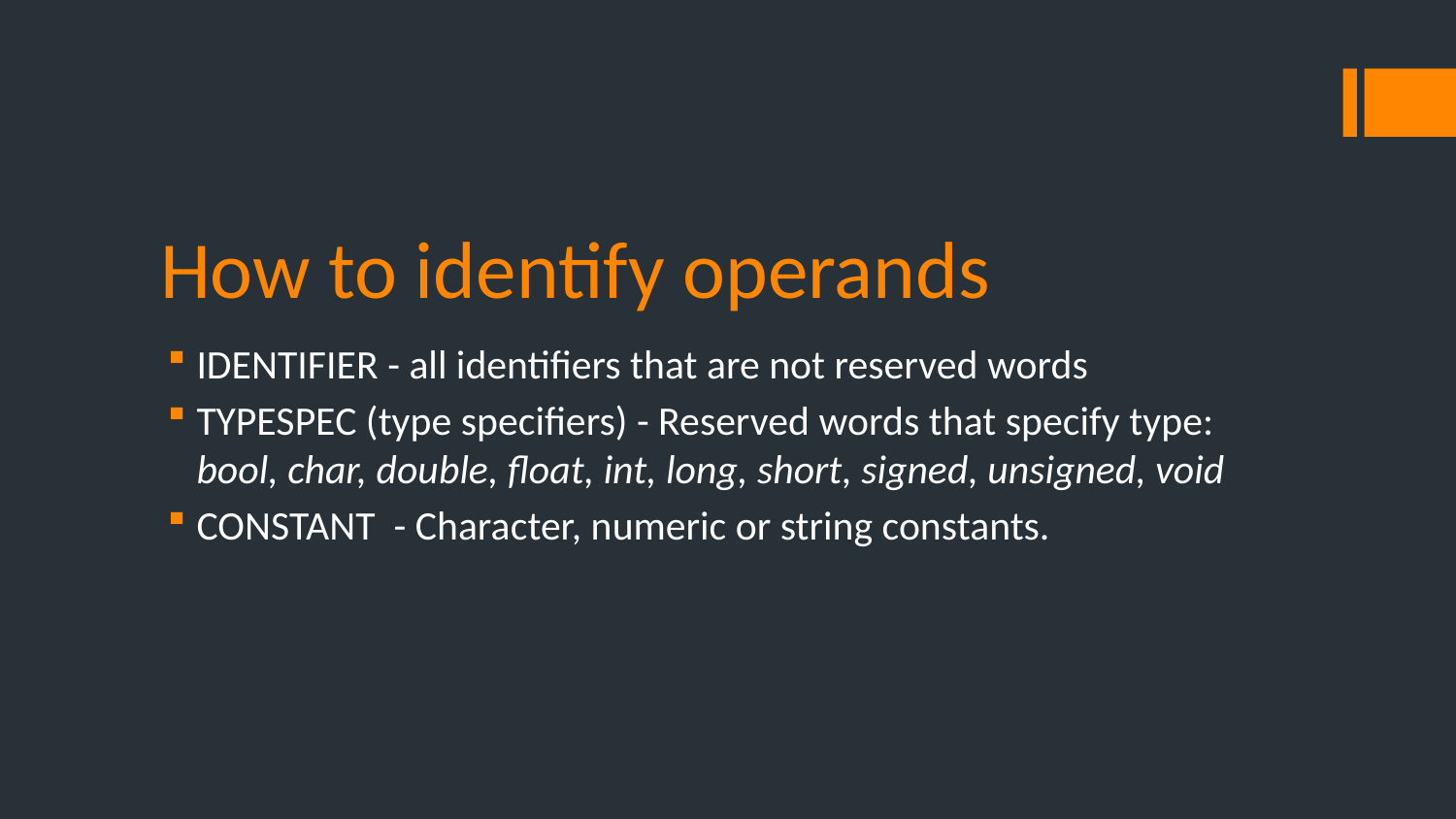

# How to identify operands
IDENTIFIER - all identifiers that are not reserved words
TYPESPEC (type specifiers) - Reserved words that specify type: bool, char, double, float, int, long, short, signed, unsigned, void
CONSTANT  - Character, numeric or string constants.